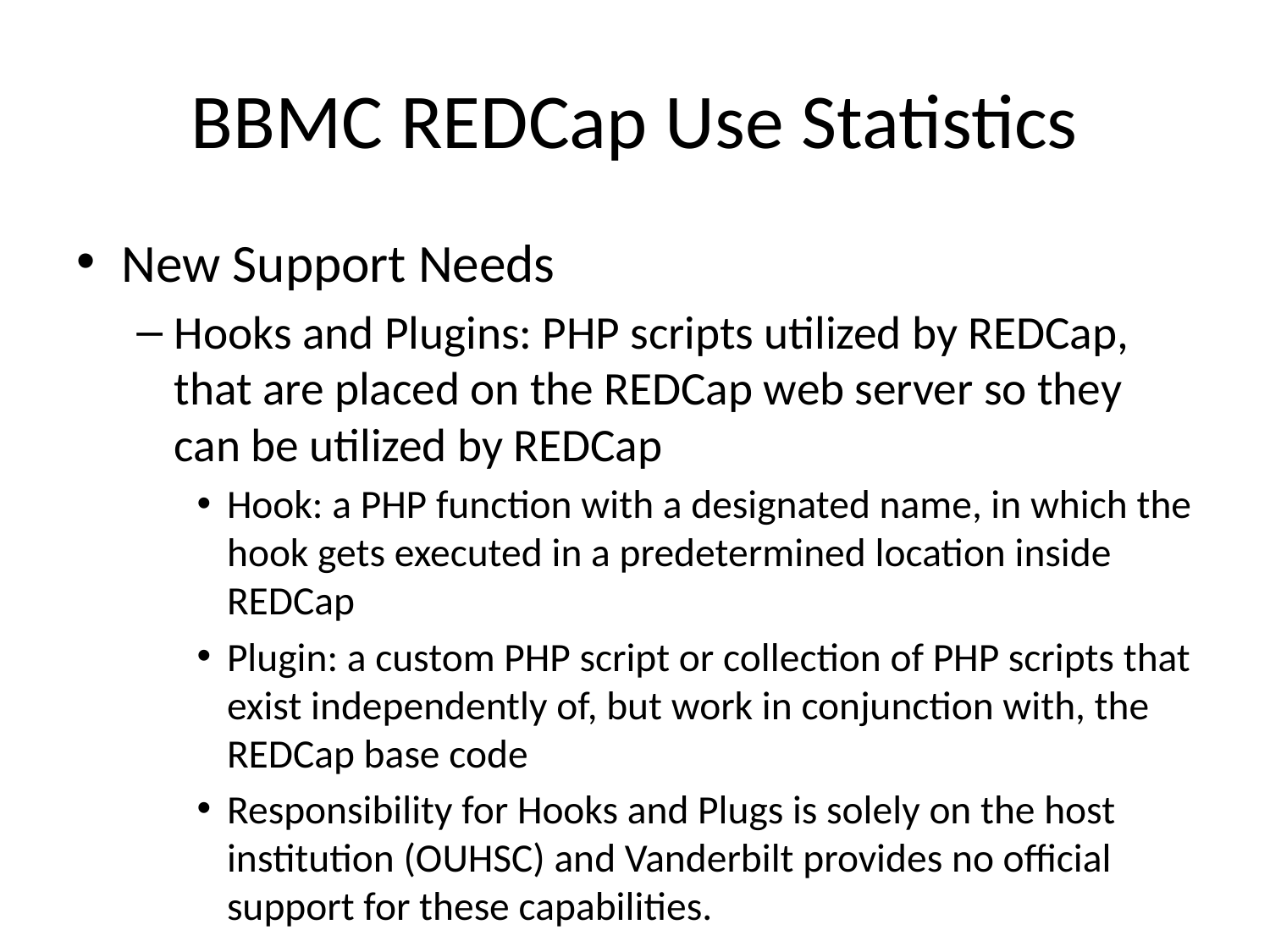

# BBMC REDCap Use Statistics
New Support Needs
Hooks and Plugins: PHP scripts utilized by REDCap, that are placed on the REDCap web server so they can be utilized by REDCap
Hook: a PHP function with a designated name, in which the hook gets executed in a predetermined location inside REDCap
Plugin: a custom PHP script or collection of PHP scripts that exist independently of, but work in conjunction with, the REDCap base code
Responsibility for Hooks and Plugs is solely on the host institution (OUHSC) and Vanderbilt provides no official support for these capabilities.